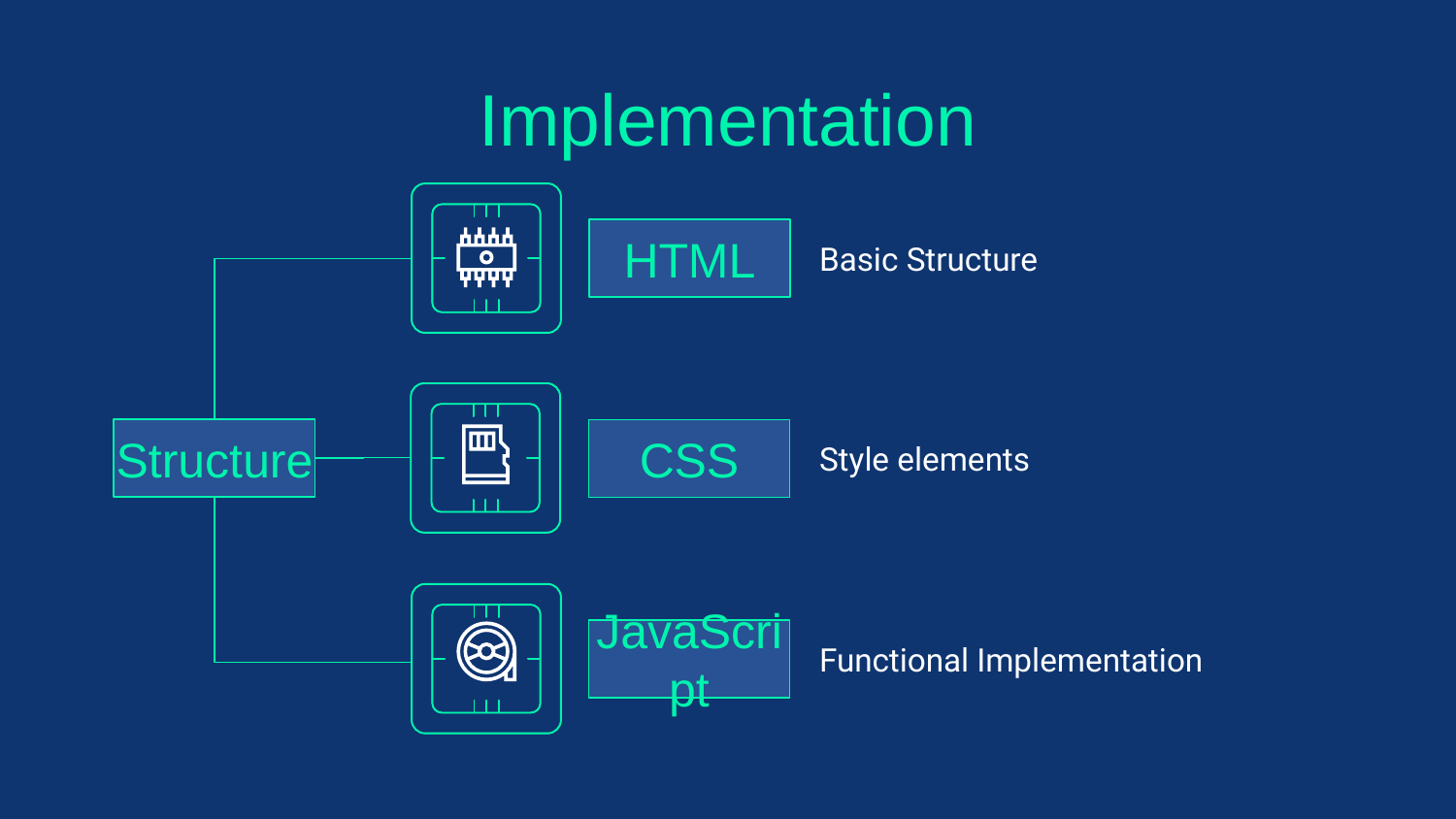

# Implementation

HTML
Basic Structure

Structure
CSS
Style elements

JavaScript
Functional Implementation